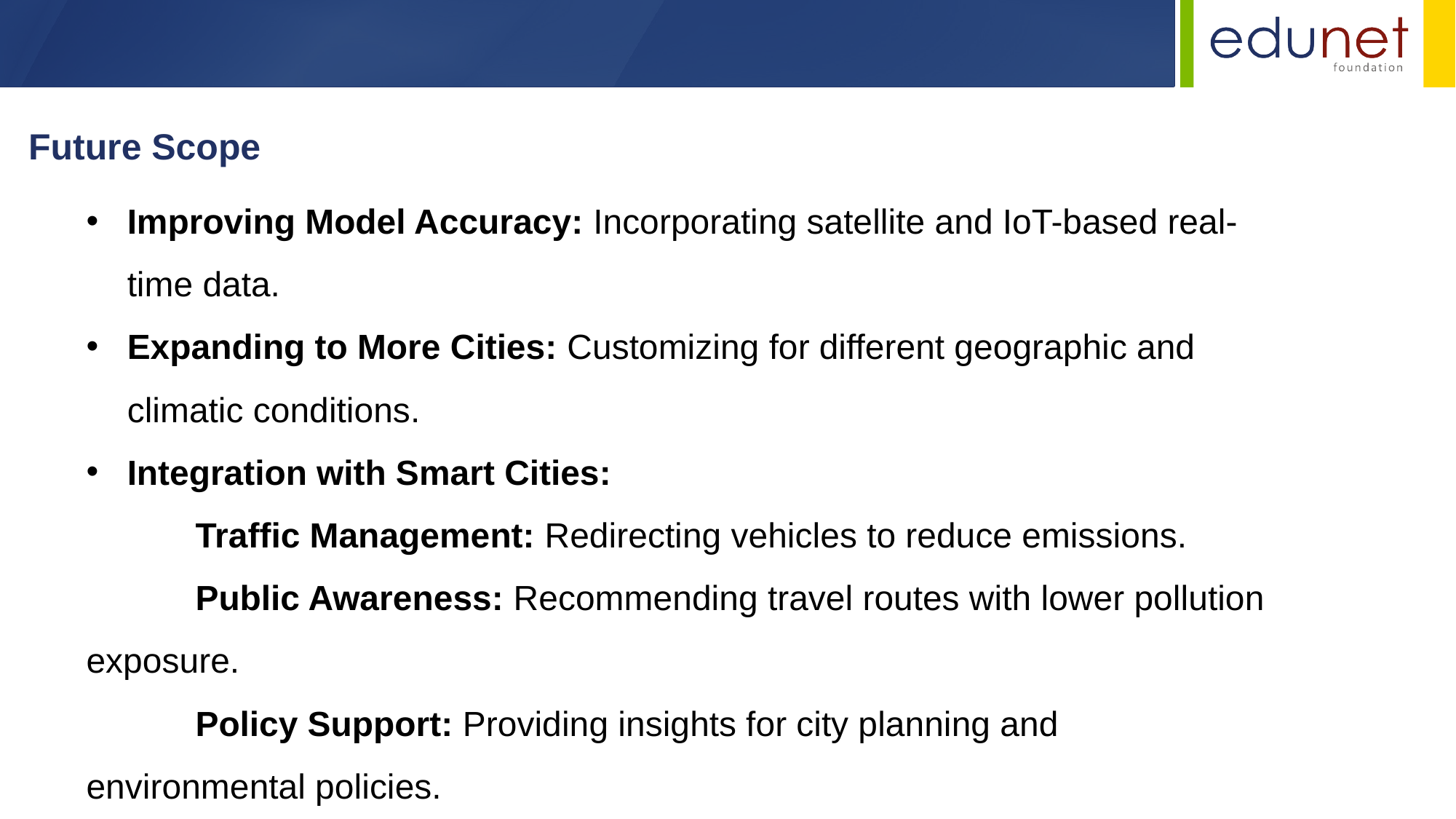

Future Scope
Improving Model Accuracy: Incorporating satellite and IoT-based real-time data.
Expanding to More Cities: Customizing for different geographic and climatic conditions.
Integration with Smart Cities:
	Traffic Management: Redirecting vehicles to reduce emissions.
	Public Awareness: Recommending travel routes with lower pollution exposure.
	Policy Support: Providing insights for city planning and environmental policies.